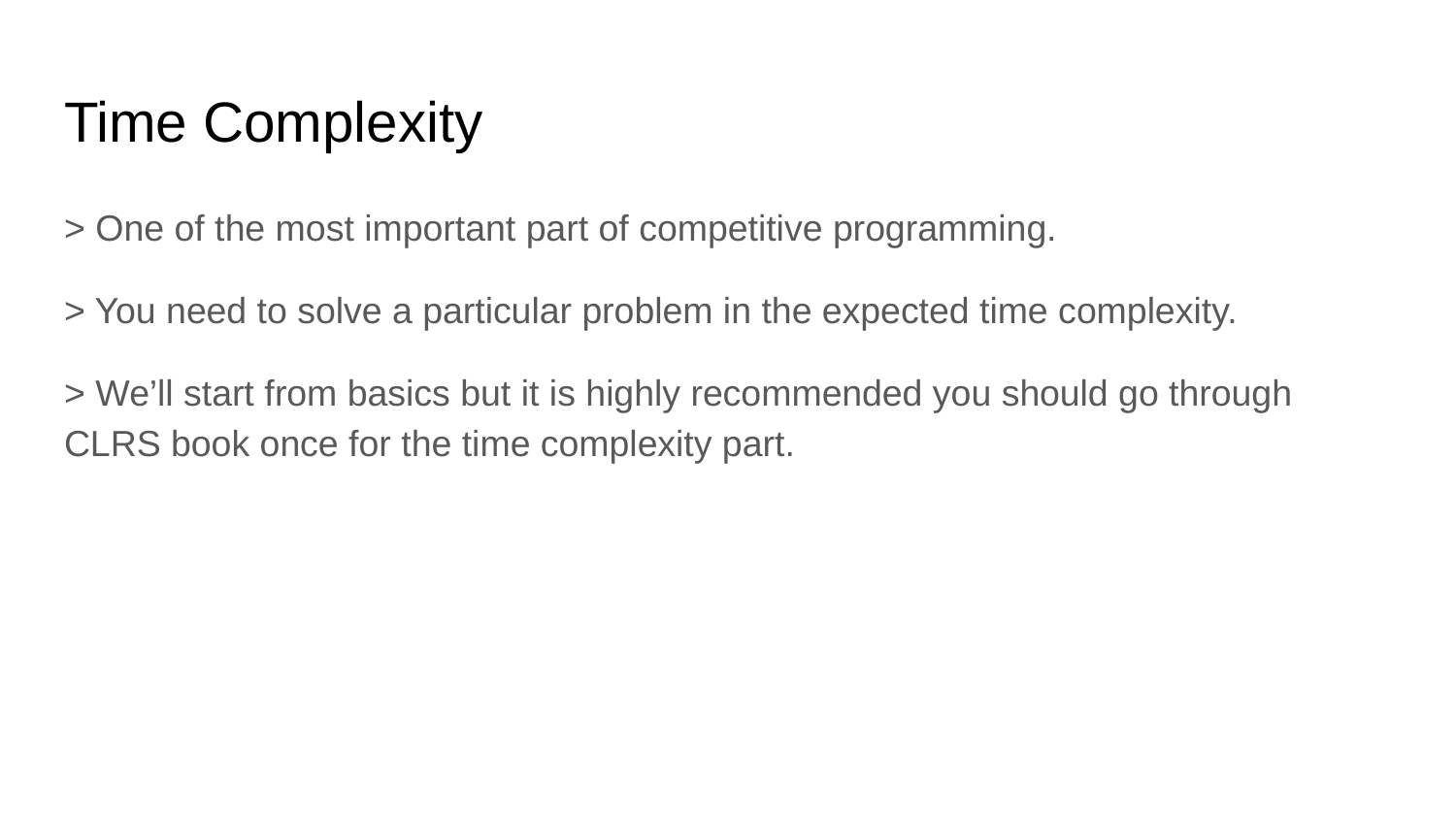

# Time Complexity
> One of the most important part of competitive programming.
> You need to solve a particular problem in the expected time complexity.
> We’ll start from basics but it is highly recommended you should go through CLRS book once for the time complexity part.